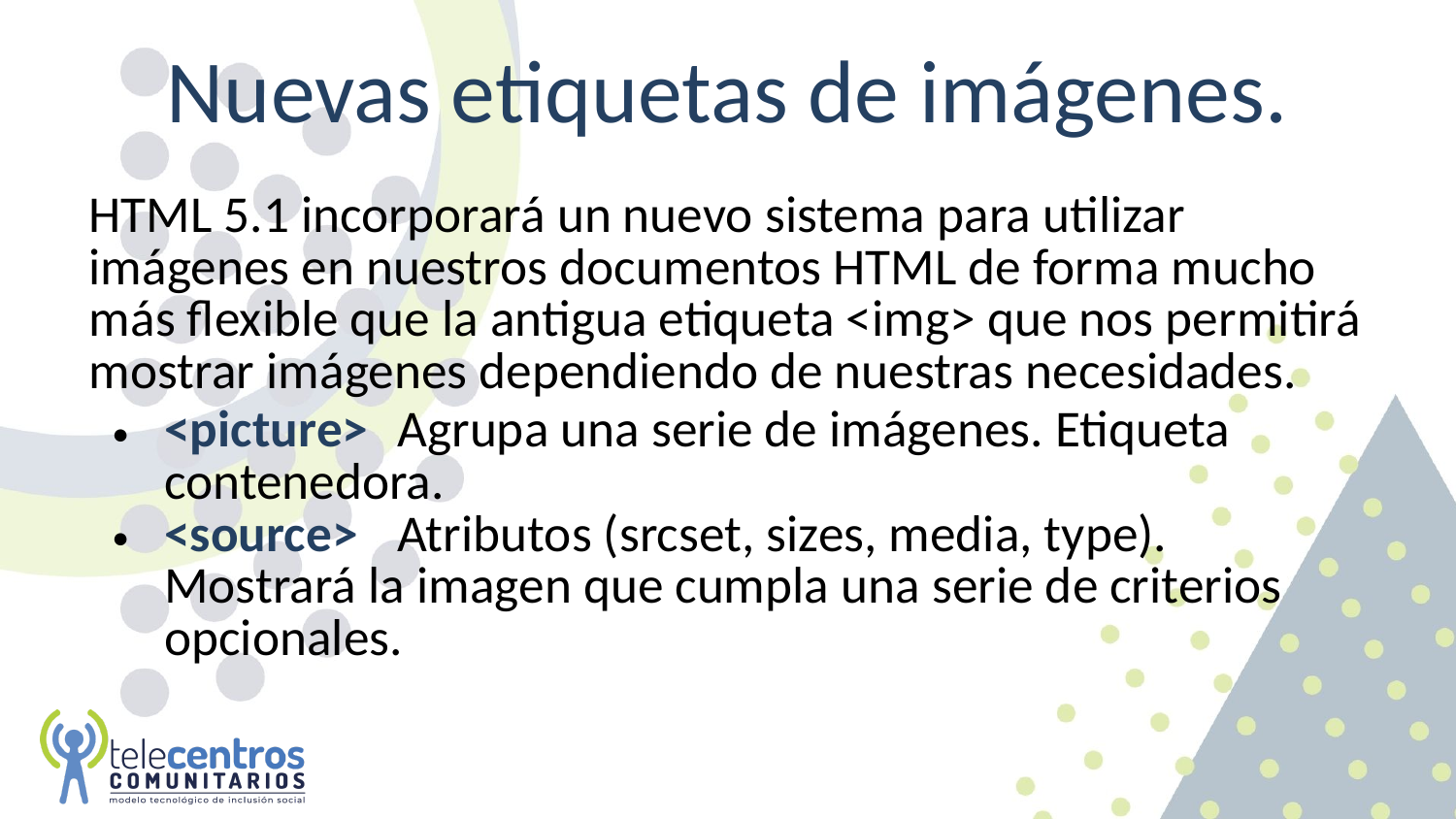

# Nuevas etiquetas de imágenes.
HTML 5.1 incorporará un nuevo sistema para utilizar imágenes en nuestros documentos HTML de forma mucho más flexible que la antigua etiqueta <img> que nos permitirá mostrar imágenes dependiendo de nuestras necesidades.
<picture>	Agrupa una serie de imágenes. Etiqueta contenedora.
<source>	Atributos (srcset, sizes, media, type). Mostrará la imagen que cumpla una serie de criterios opcionales.